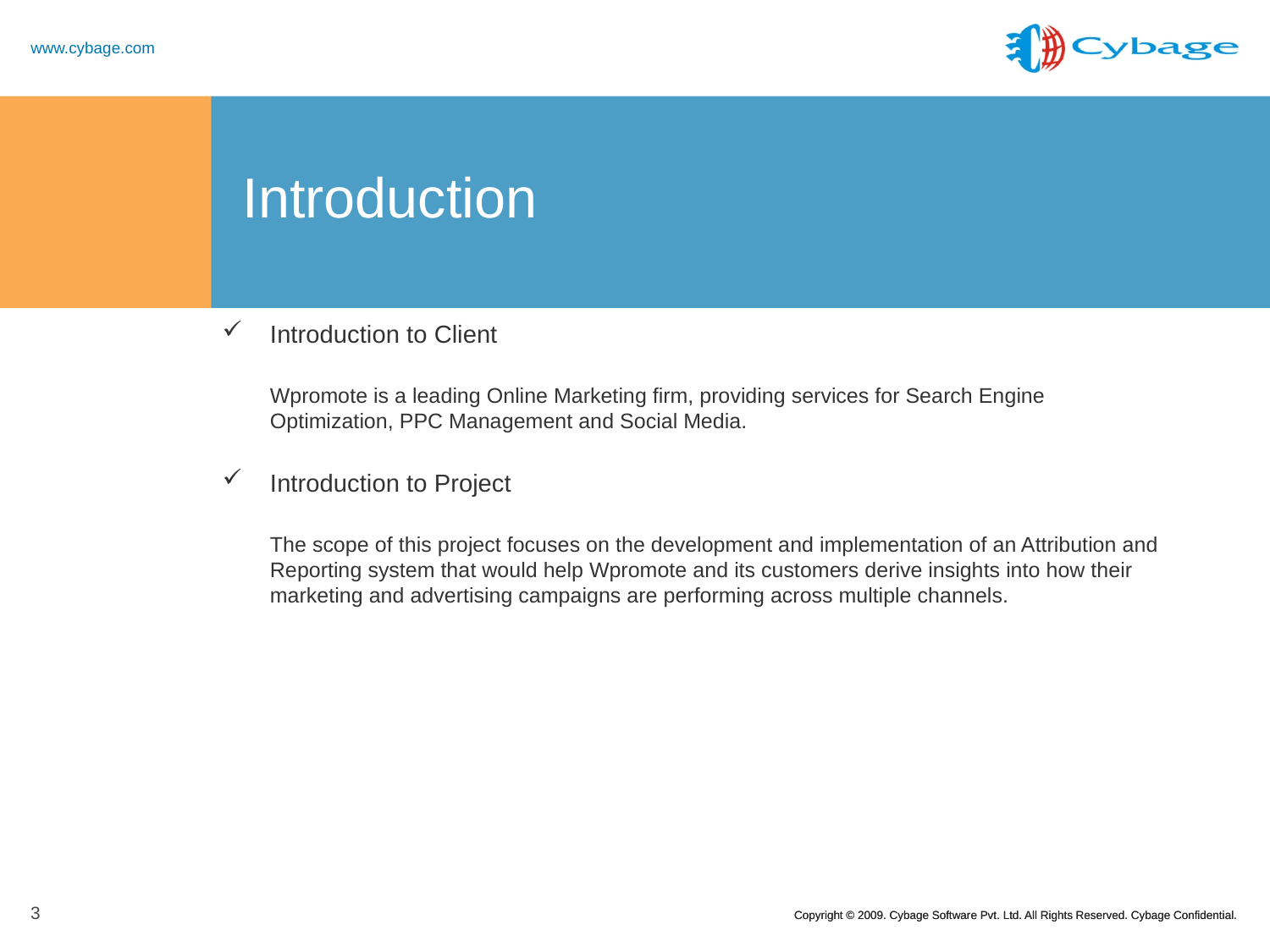

# Introduction
Introduction to Client

 	Wpromote is a leading Online Marketing firm, providing services for Search Engine Optimization, PPC Management and Social Media.

Introduction to Project

	The scope of this project focuses on the development and implementation of an Attribution and Reporting system that would help Wpromote and its customers derive insights into how their marketing and advertising campaigns are performing across multiple channels.
3